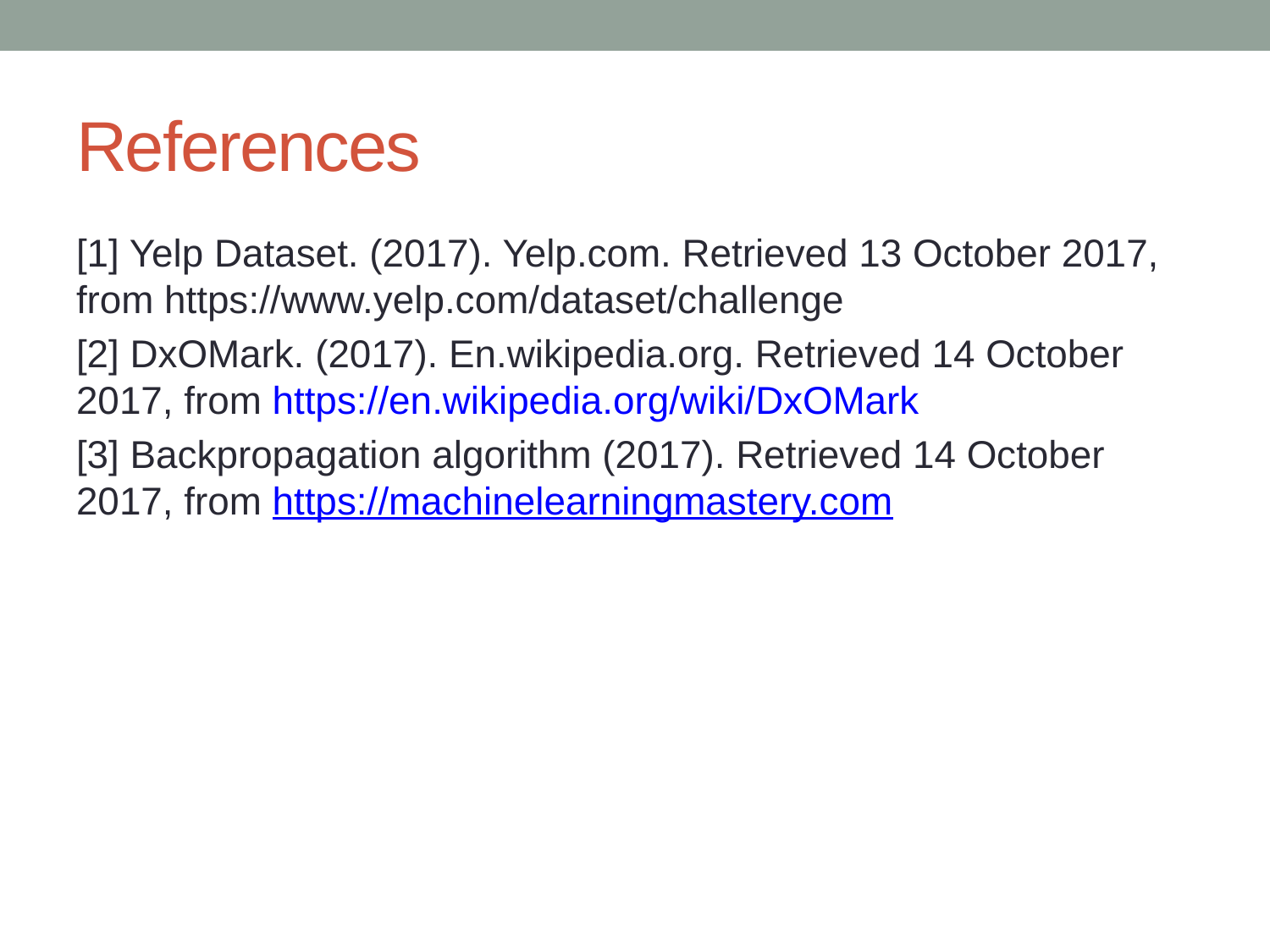

# References
[1] Yelp Dataset. (2017). Yelp.com. Retrieved 13 October 2017, from https://www.yelp.com/dataset/challenge
[2] DxOMark. (2017). En.wikipedia.org. Retrieved 14 October 2017, from https://en.wikipedia.org/wiki/DxOMark
[3] Backpropagation algorithm (2017). Retrieved 14 October 2017, from https://machinelearningmastery.com